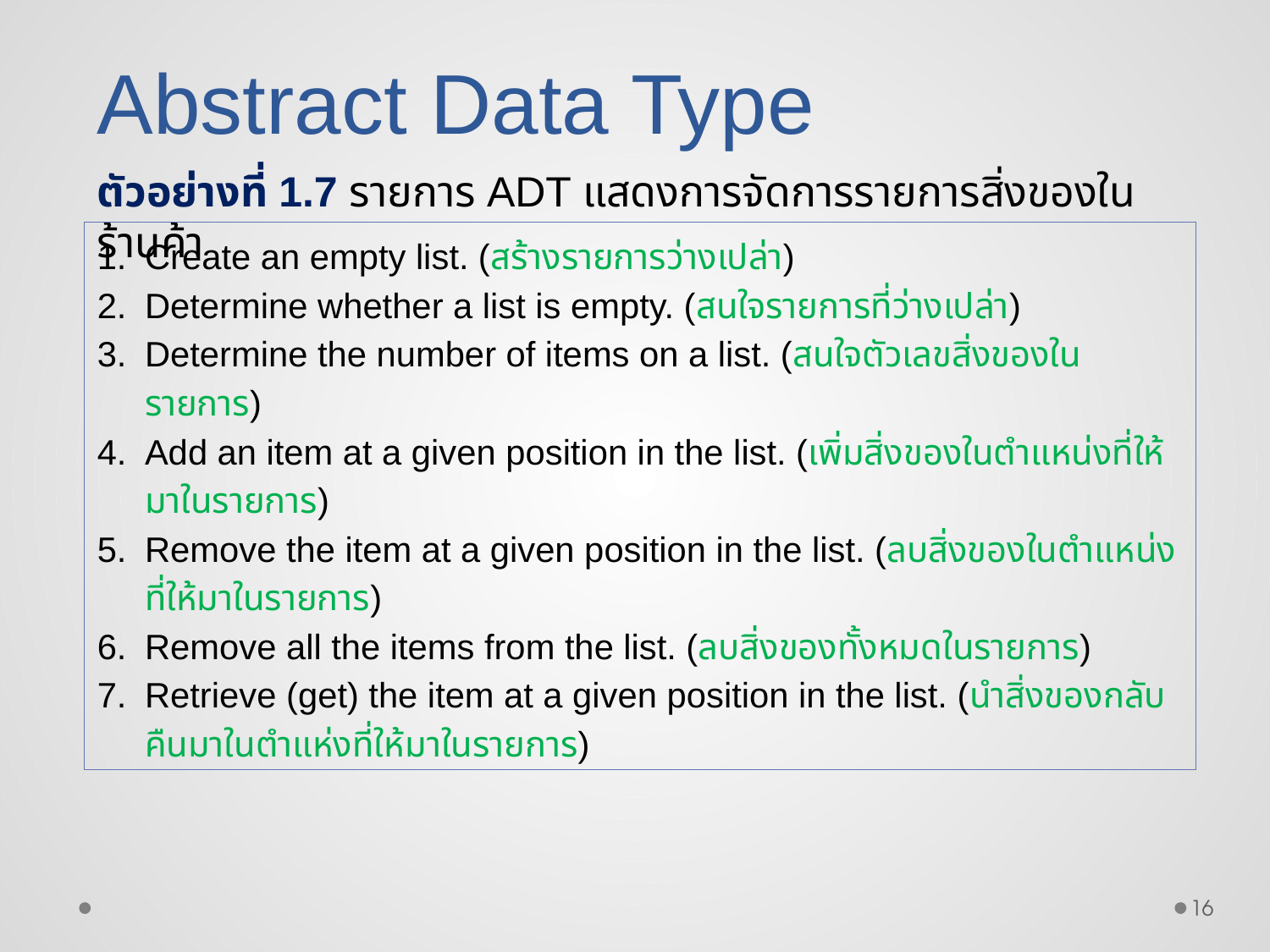

Abstract Data Type
ตัวอย่างที่ 1.7 รายการ ADT แสดงการจัดการรายการสิ่งของในร้านค้า
Create an empty list. (สร้างรายการว่างเปล่า)
Determine whether a list is empty. (สนใจรายการที่ว่างเปล่า)
Determine the number of items on a list. (สนใจตัวเลขสิ่งของในรายการ)
Add an item at a given position in the list. (เพิ่มสิ่งของในตำแหน่งที่ให้มาในรายการ)
Remove the item at a given position in the list. (ลบสิ่งของในตำแหน่งที่ให้มาในรายการ)
Remove all the items from the list. (ลบสิ่งของทั้งหมดในรายการ)
Retrieve (get) the item at a given position in the list. (นำสิ่งของกลับคืนมาในตำแห่งที่ให้มาในรายการ)
16